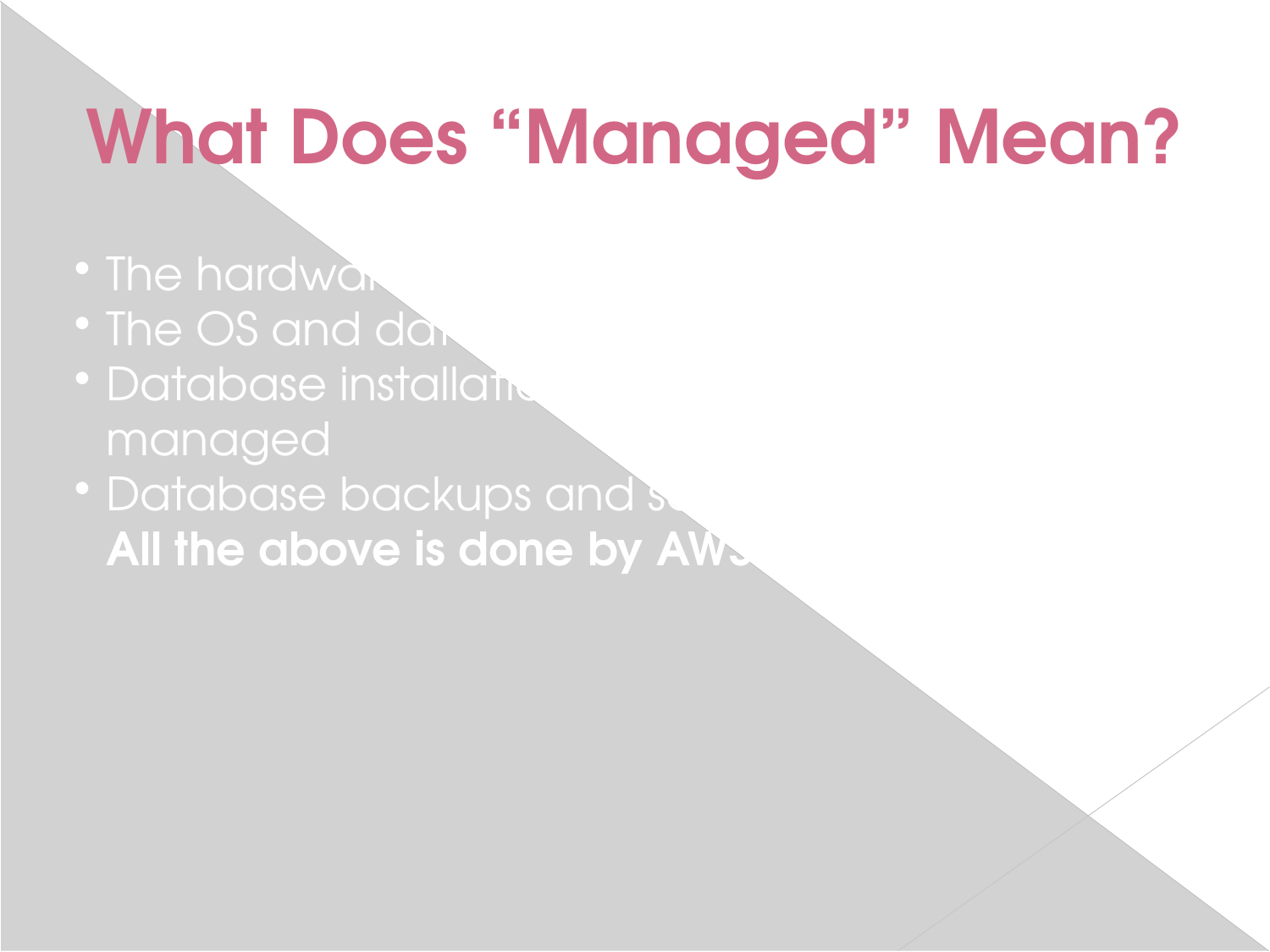

What Does “Managed” Mean?
The hardware for the data center is managed
The OS and database software is managed
Database installation and maintenance is managed
Database backups and scaling are managed All the above is done by AWS RDS